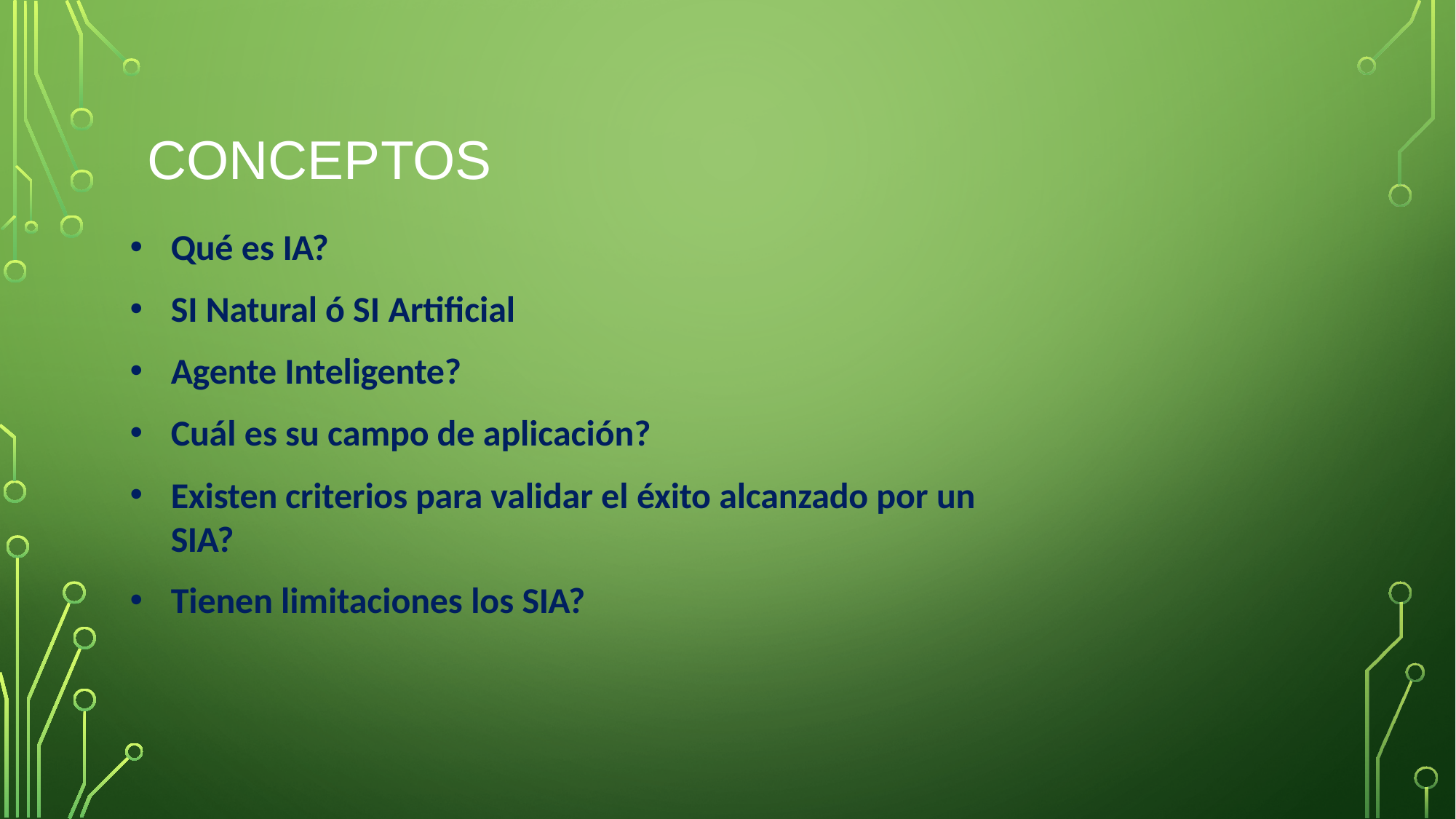

# CONCEPTOS
Qué es IA?
SI Natural ó SI Artificial
Agente Inteligente?
Cuál es su campo de aplicación?
Existen criterios para validar el éxito alcanzado por un  SIA?
Tienen limitaciones los SIA?